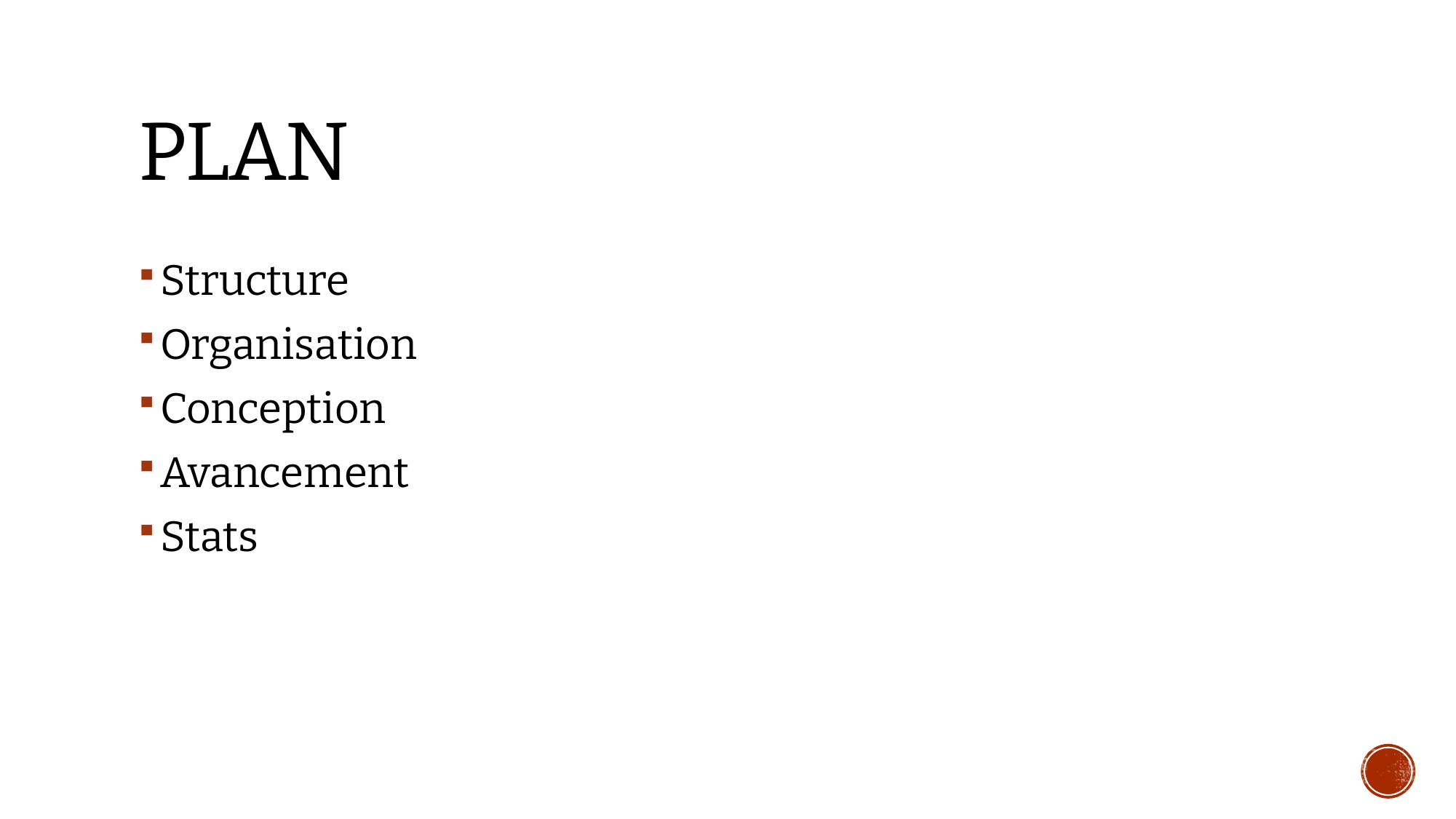

# Plan
Structure
Organisation
Conception
Avancement
Stats